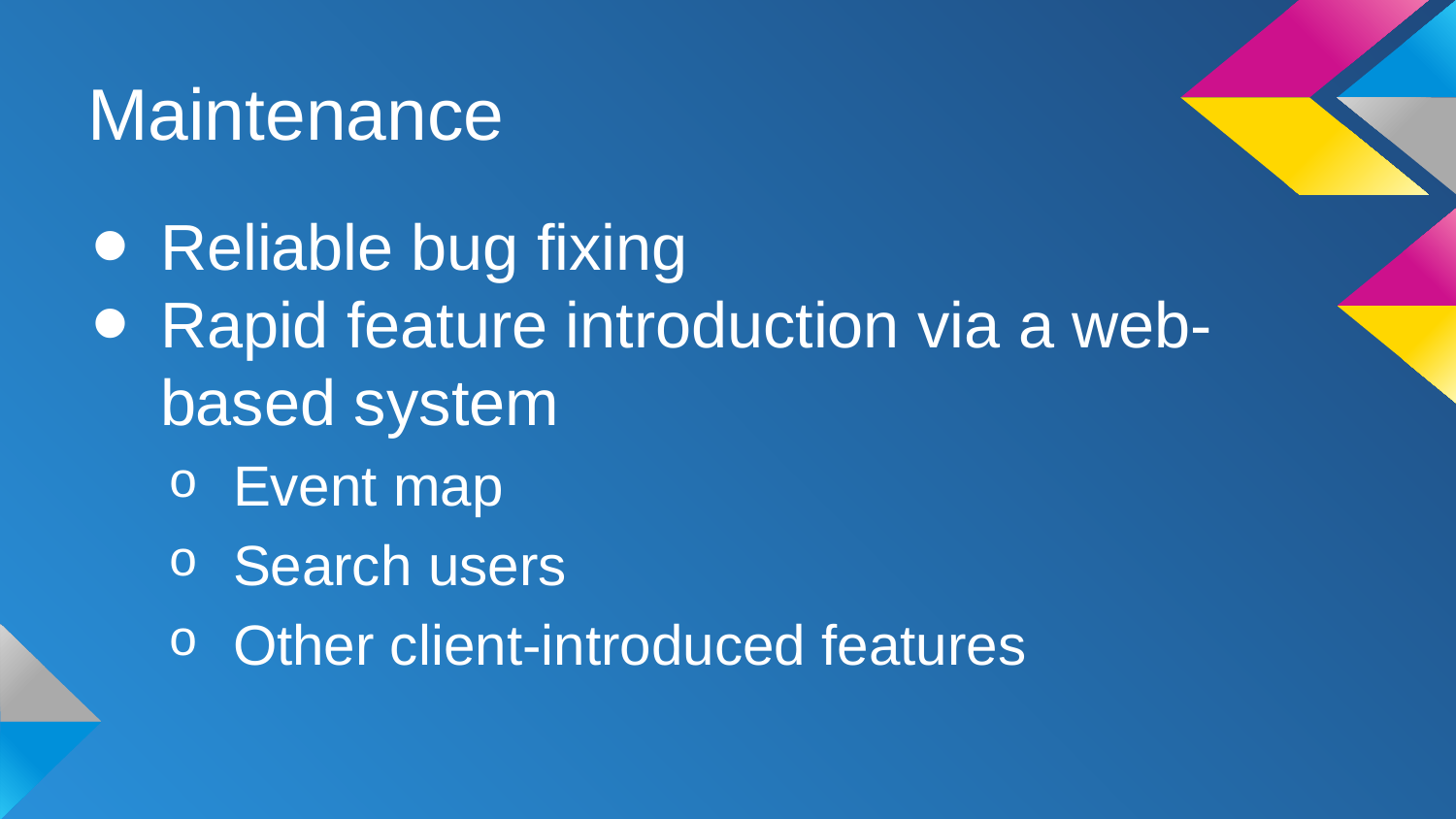

# Maintenance
Reliable bug fixing
Rapid feature introduction via a web-based system
Event map
Search users
Other client-introduced features